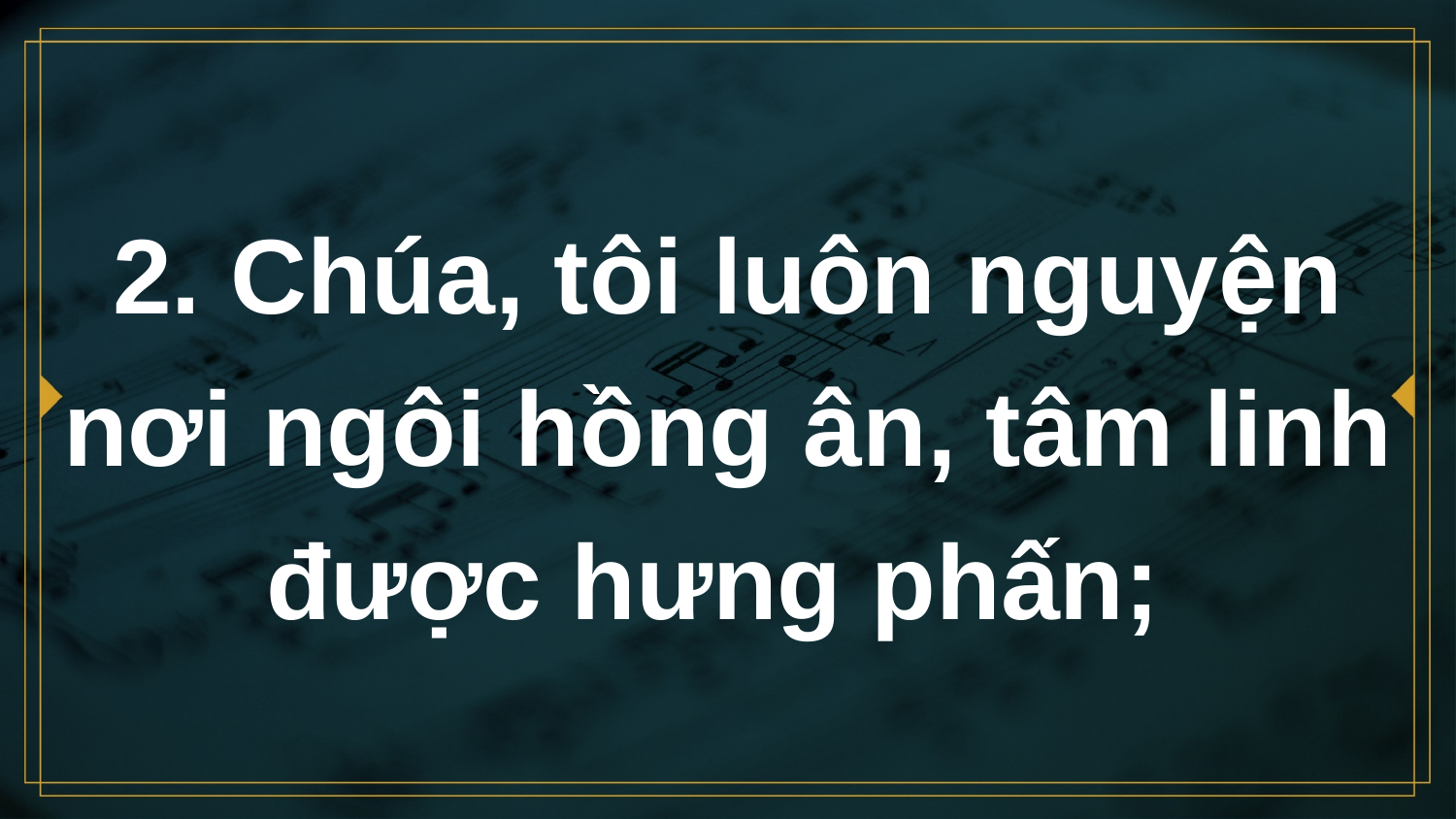

# 2. Chúa, tôi luôn nguyện nơi ngôi hồng ân, tâm linh được hưng phấn;